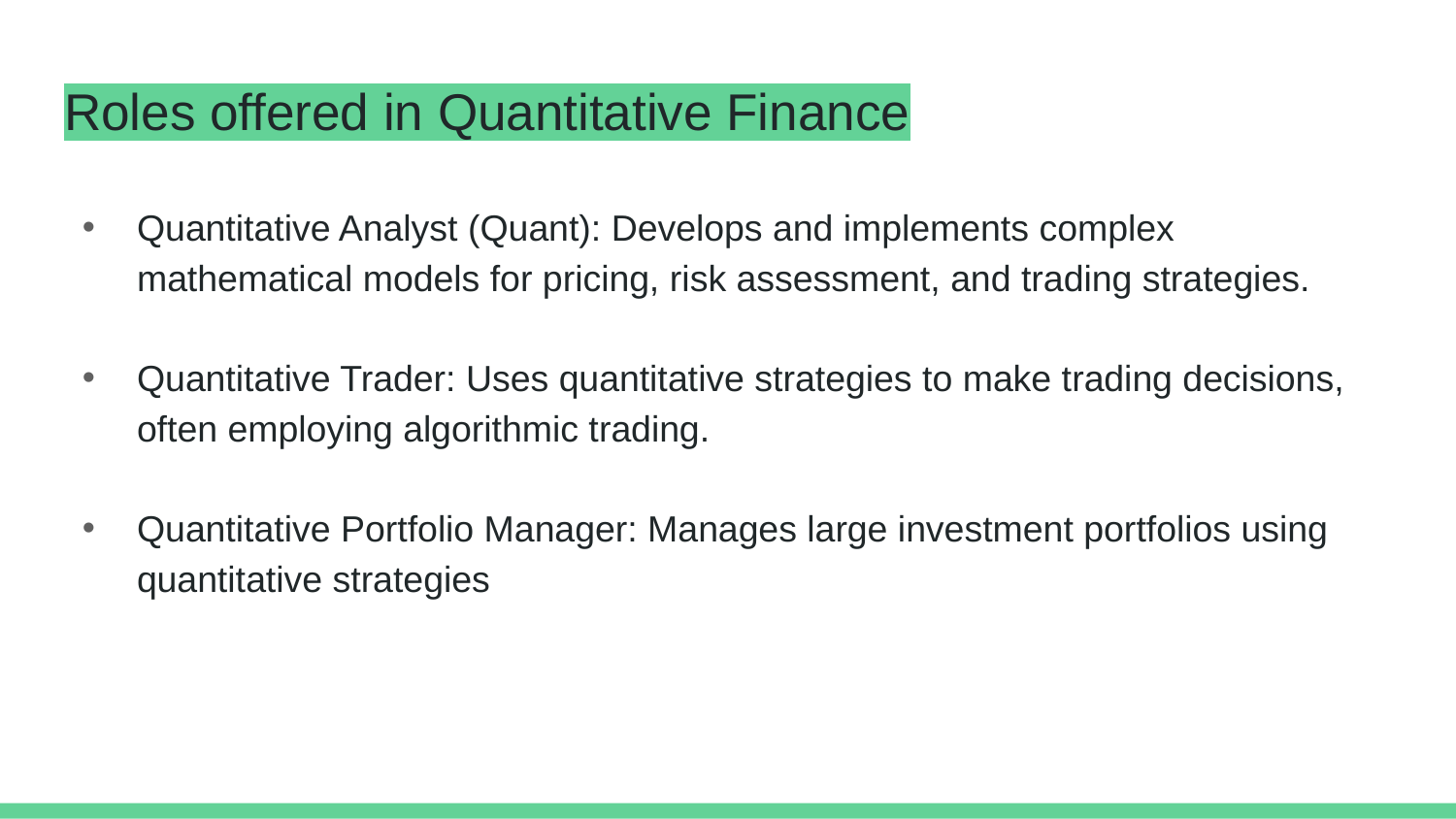

Roles offered in Quantitative Finance
Quantitative Analyst (Quant): Develops and implements complex mathematical models for pricing, risk assessment, and trading strategies.

Quantitative Trader: Uses quantitative strategies to make trading decisions, often employing algorithmic trading.

Quantitative Portfolio Manager: Manages large investment portfolios using quantitative strategies